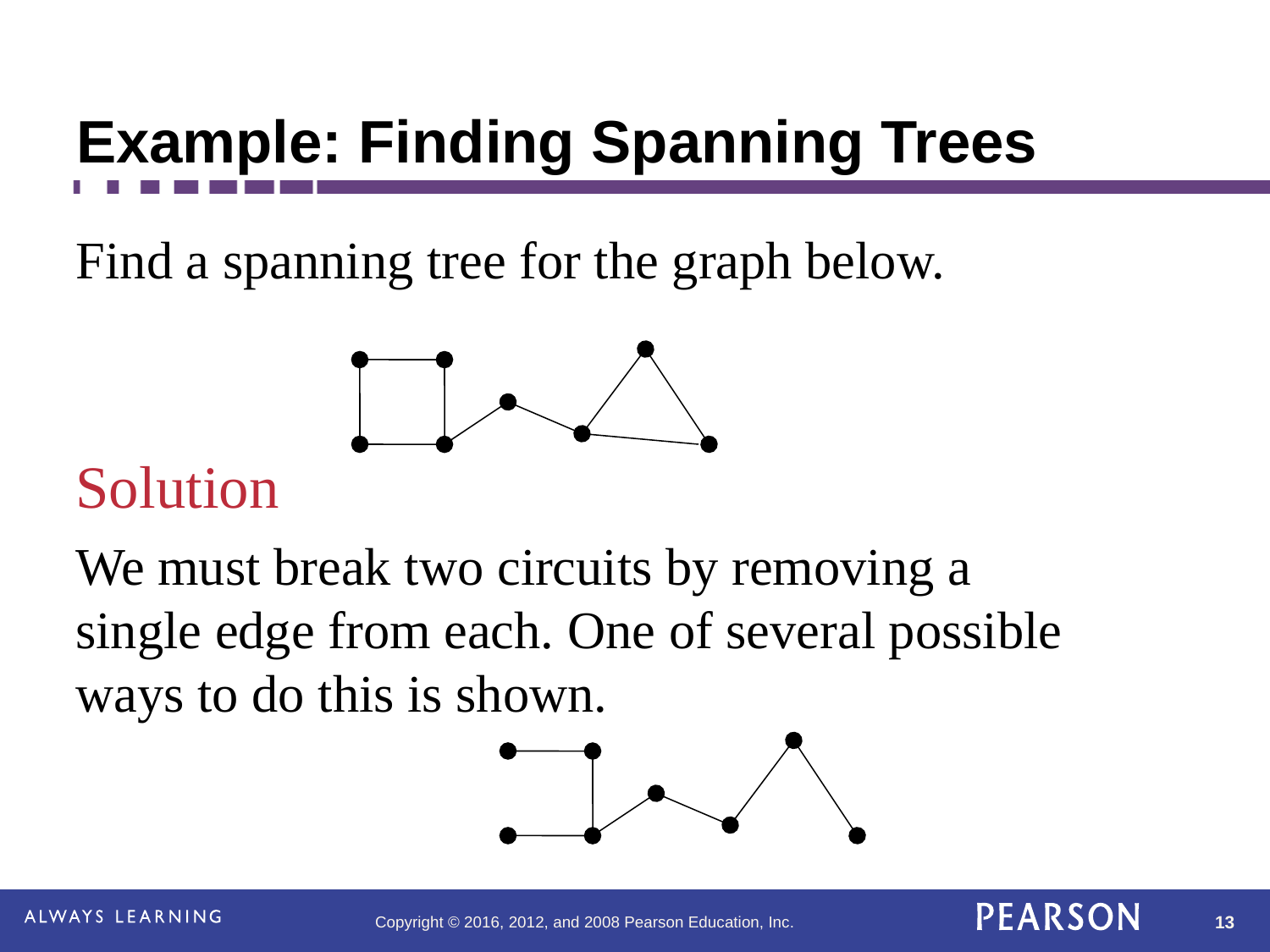

# Example: Finding Spanning Trees
Find a spanning tree for the graph below.

Solution

We must break two circuits by removing a single edge from each. One of several possible ways to do this is shown.